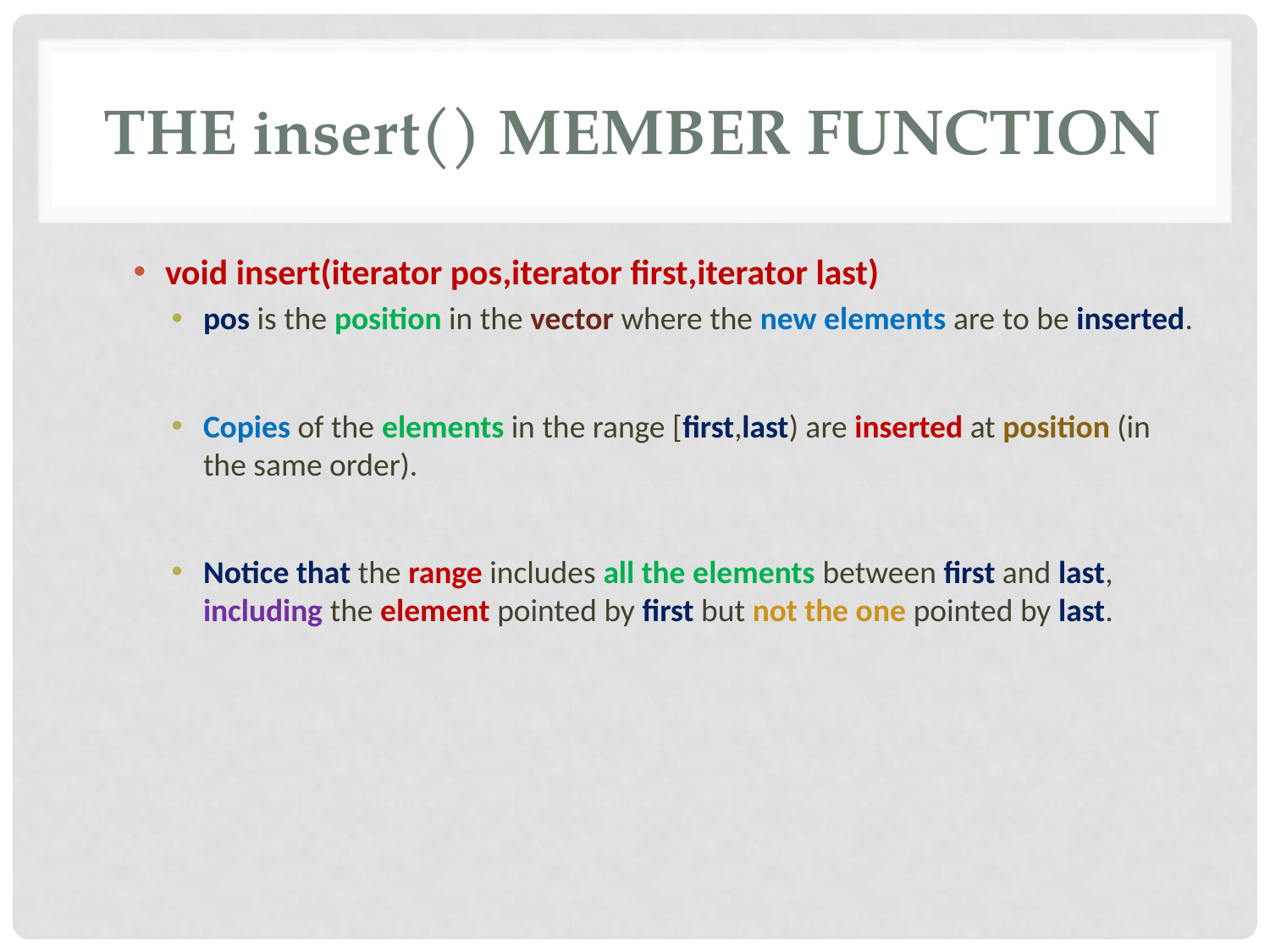

# The insert() member function
void insert(iterator pos,iterator first,iterator last)
pos is the position in the vector where the new elements are to be inserted.

Copies of the elements in the range [first,last) are inserted at position (in the same order).

Notice that the range includes all the elements between first and last, including the element pointed by first but not the one pointed by last.